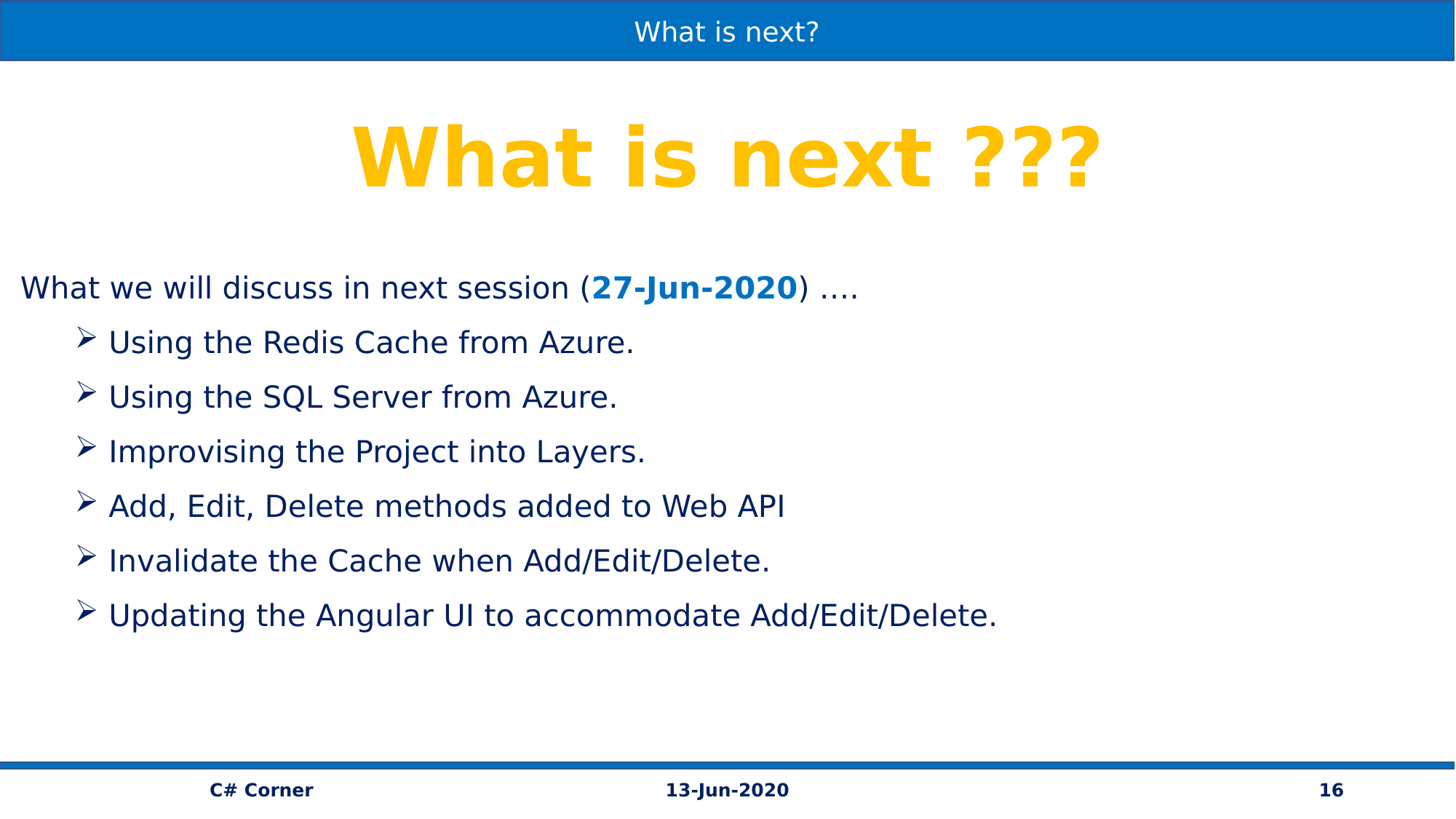

What is next?
What is next ???
What we will discuss in next session (27-Jun-2020) ….
 Using the Redis Cache from Azure.
 Using the SQL Server from Azure.
 Improvising the Project into Layers.
 Add, Edit, Delete methods added to Web API
 Invalidate the Cache when Add/Edit/Delete.
 Updating the Angular UI to accommodate Add/Edit/Delete.

13-Jun-2020
16
C# Corner